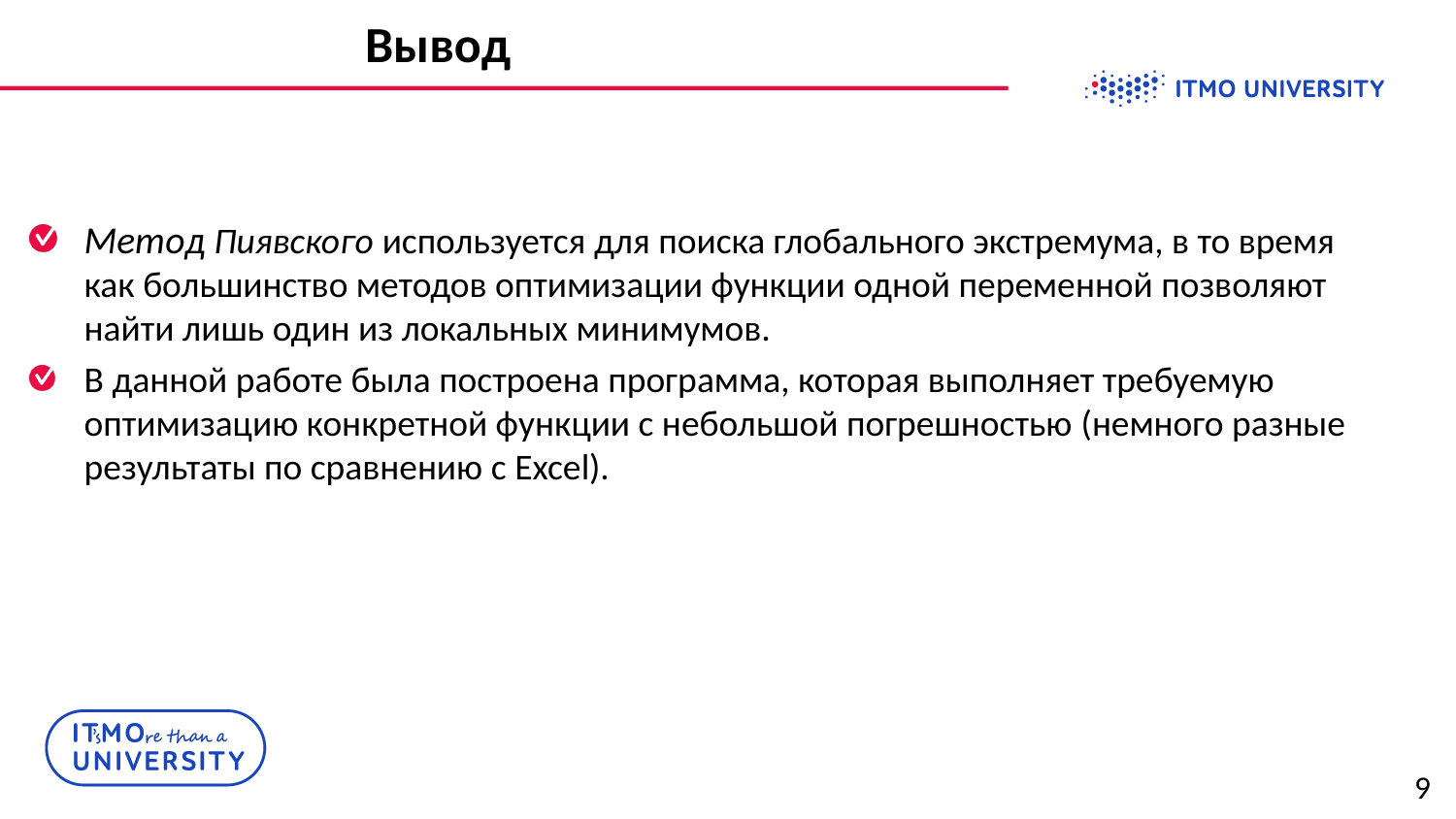

# Вывод
Метод Пиявского используется для поиска глобального экстремума, в то время как большинство методов оптимизации функции одной переменной позволяют найти лишь один из локальных минимумов.
В данной работе была построена программа, которая выполняет требуемую оптимизацию конкретной функции с небольшой погрешностью (немного разные результаты по сравнению с Excel).

9